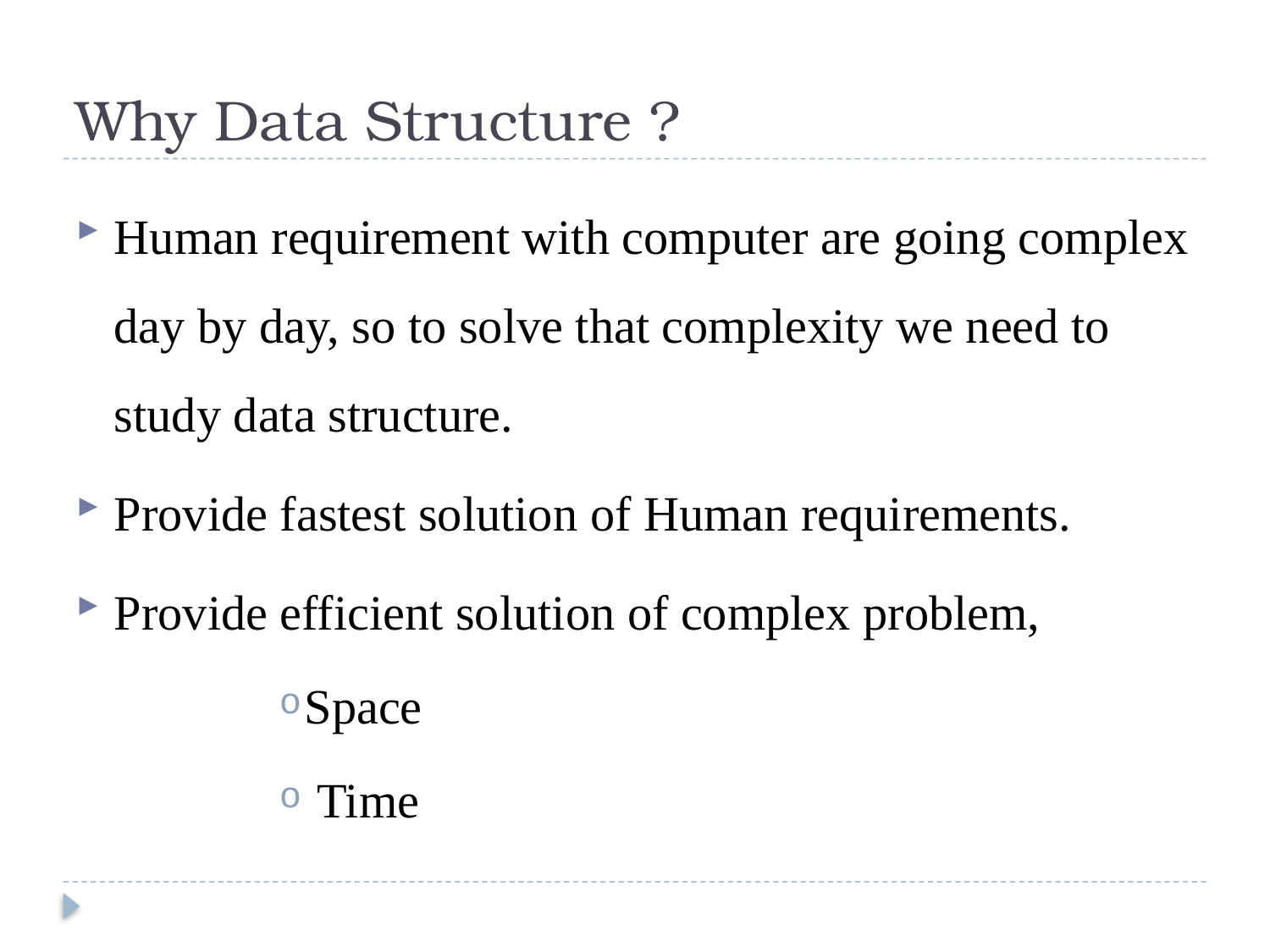

# Why Data Structure ?
Human requirement with computer are going complex day by day, so to solve that complexity we need to study data structure.
Provide fastest solution of Human requirements.
Provide efficient solution of complex problem,
Space
 Time